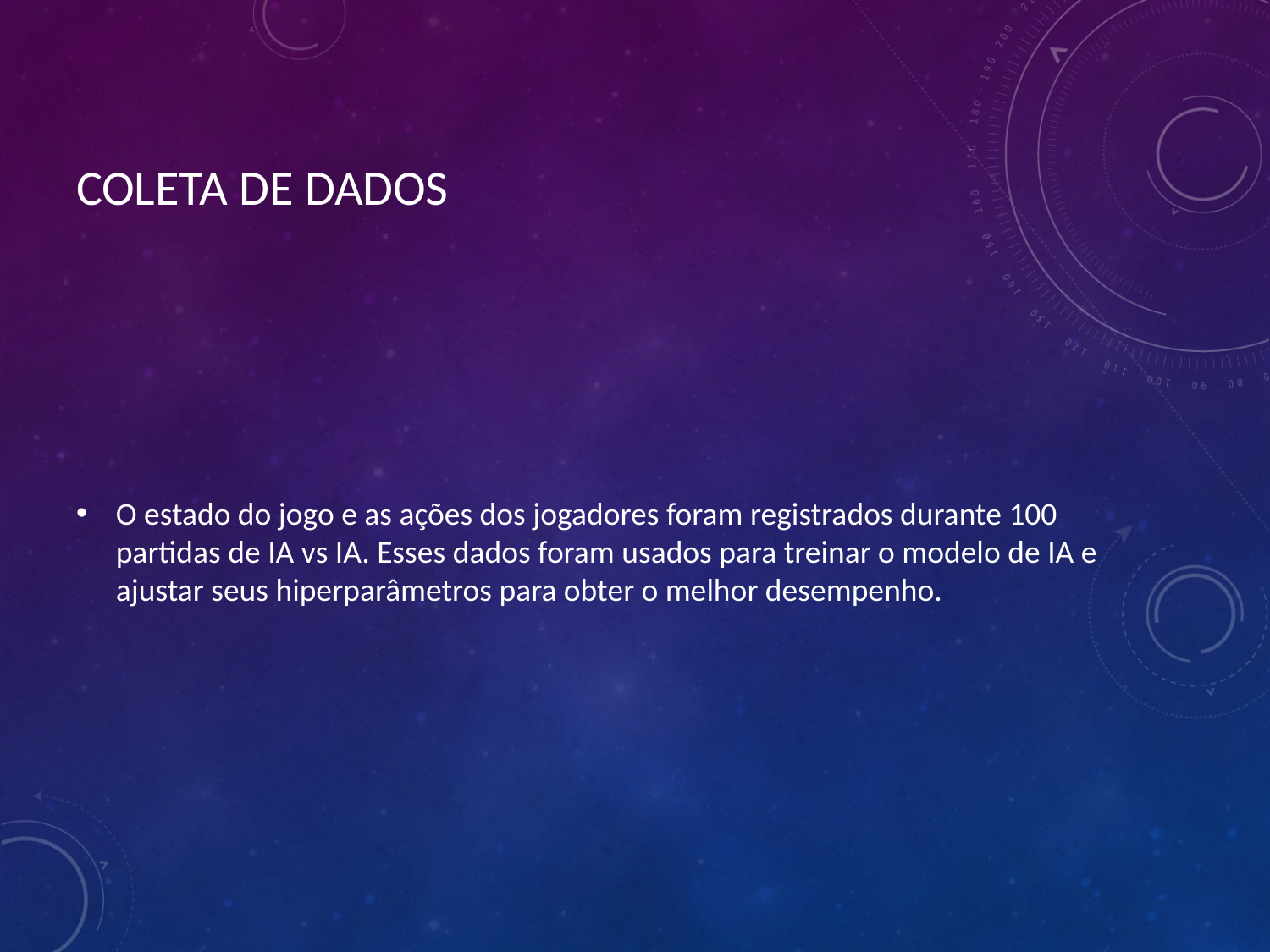

# Coleta de Dados
O estado do jogo e as ações dos jogadores foram registrados durante 100 partidas de IA vs IA. Esses dados foram usados para treinar o modelo de IA e ajustar seus hiperparâmetros para obter o melhor desempenho.